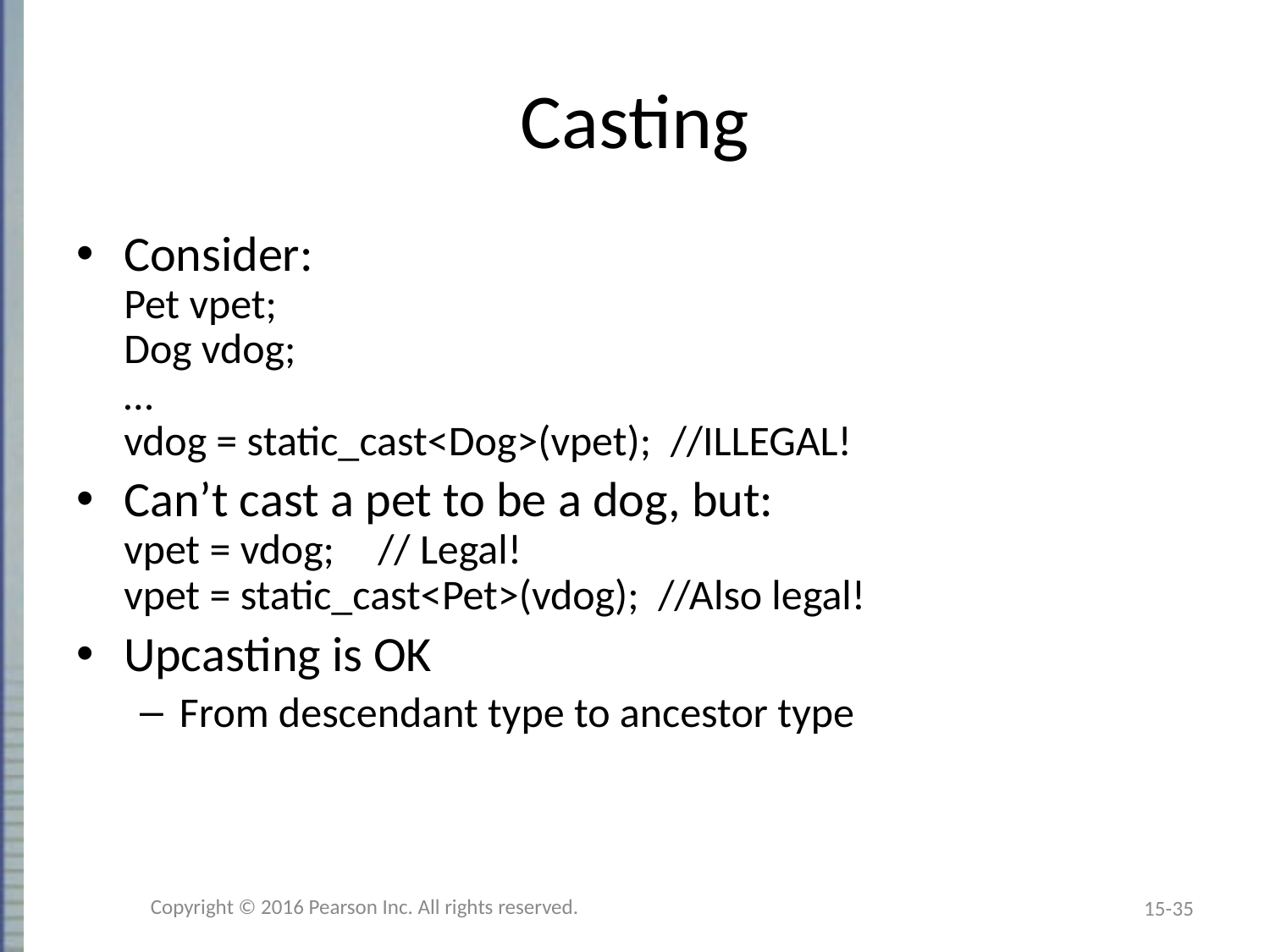

# Casting
Consider:
Pet vpet;
Dog vdog;
…
vdog = static_cast<Dog>(vpet);  //ILLEGAL!
Can’t cast a pet to be a dog, but:
vpet = vdog;	// Legal!
vpet = static_cast<Pet>(vdog);  //Also legal!
Upcasting is OK
From descendant type to ancestor type
Copyright © 2016 Pearson Inc. All rights reserved.
15-35